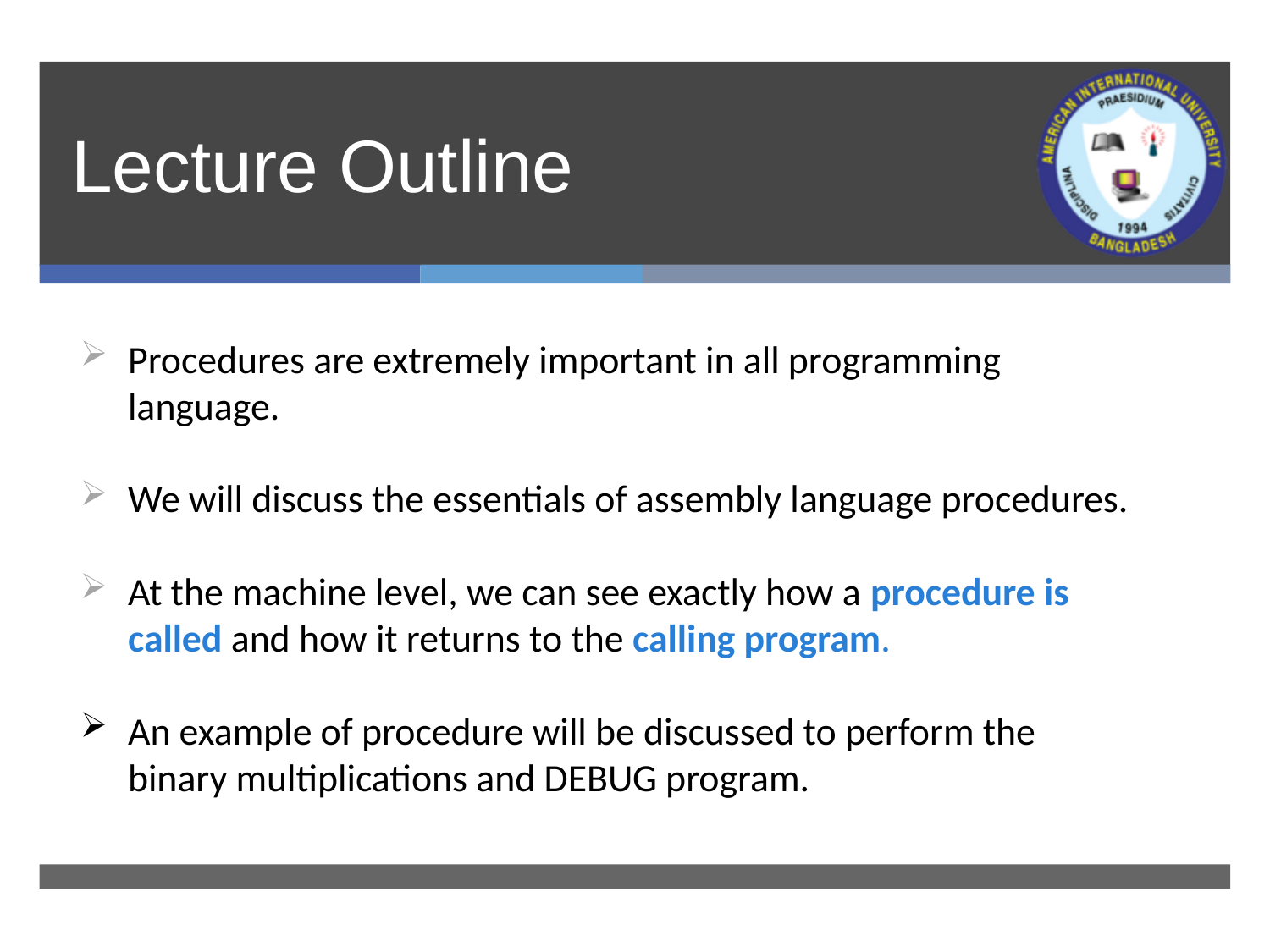

# Lecture Outline
Procedures are extremely important in all programming language.

We will discuss the essentials of assembly language procedures.

At the machine level, we can see exactly how a procedure is called and how it returns to the calling program.

An example of procedure will be discussed to perform the binary multiplications and DEBUG program.